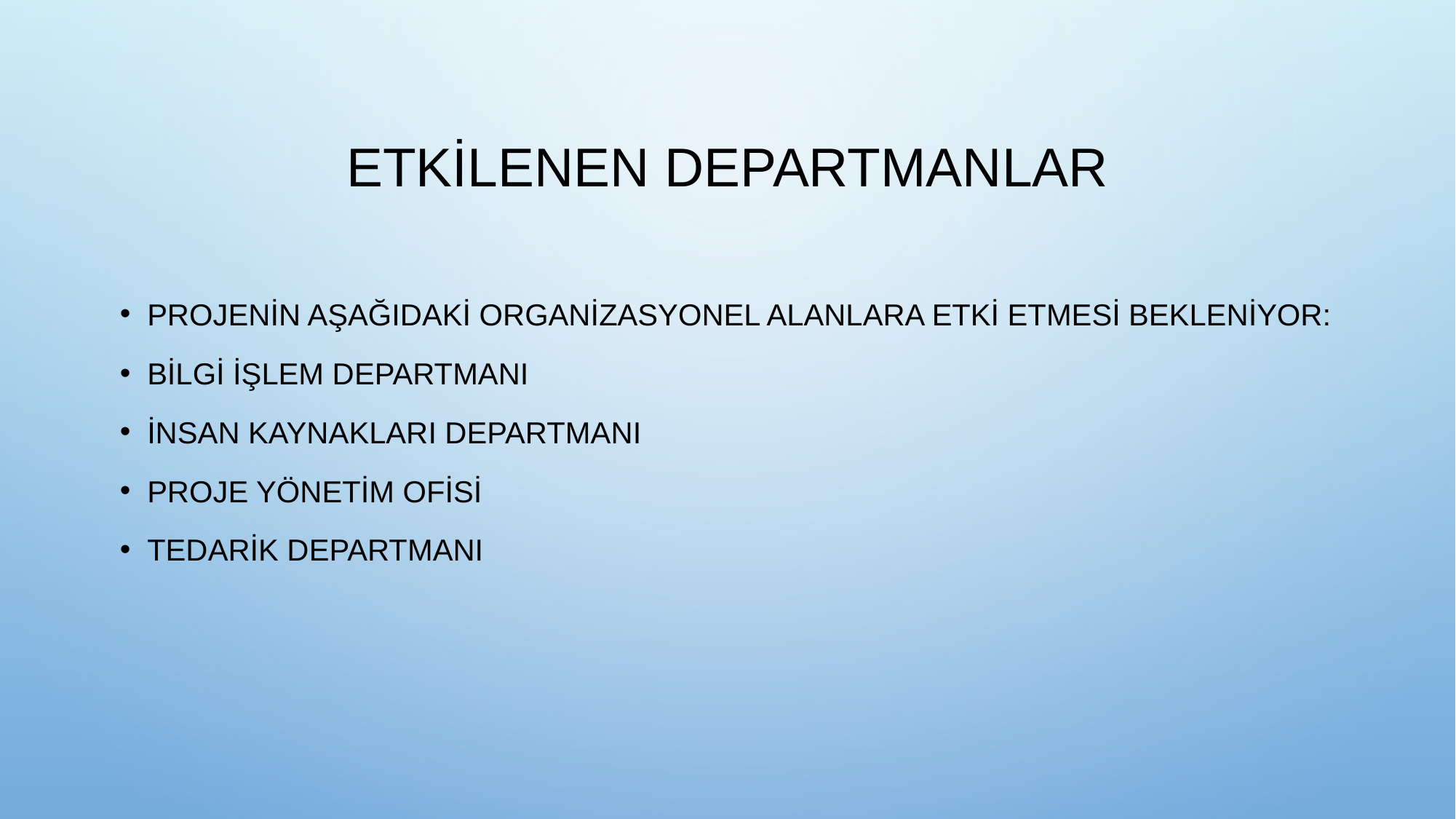

# ETKİLENEN DEPARTMANLAR
Projenin aşağıdaki organizasyonel alanlara etki etmesi bekleniyor:
Bilgi İşlem Departmanı
İnsan Kaynakları Departmanı
Proje Yönetim Ofisi
Tedarik Departmanı